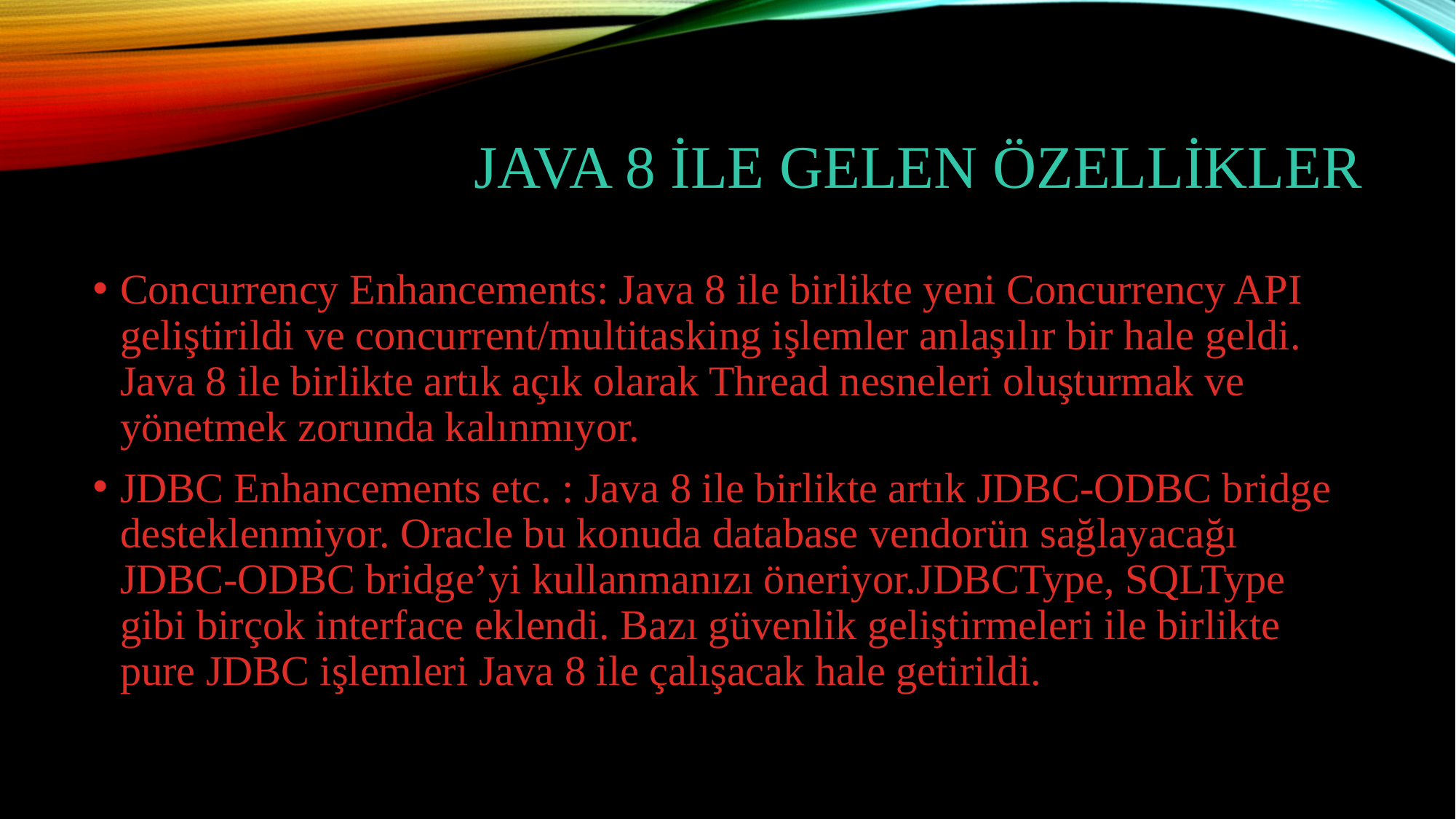

# Java 8 İLE GELEN ÖZELLİKLER
Concurrency Enhancements: Java 8 ile birlikte yeni Concurrency API geliştirildi ve concurrent/multitasking işlemler anlaşılır bir hale geldi. Java 8 ile birlikte artık açık olarak Thread nesneleri oluşturmak ve yönetmek zorunda kalınmıyor.
JDBC Enhancements etc. : Java 8 ile birlikte artık JDBC-ODBC bridge desteklenmiyor. Oracle bu konuda database vendorün sağlayacağı JDBC-ODBC bridge’yi kullanmanızı öneriyor.JDBCType, SQLType gibi birçok interface eklendi. Bazı güvenlik geliştirmeleri ile birlikte pure JDBC işlemleri Java 8 ile çalışacak hale getirildi.